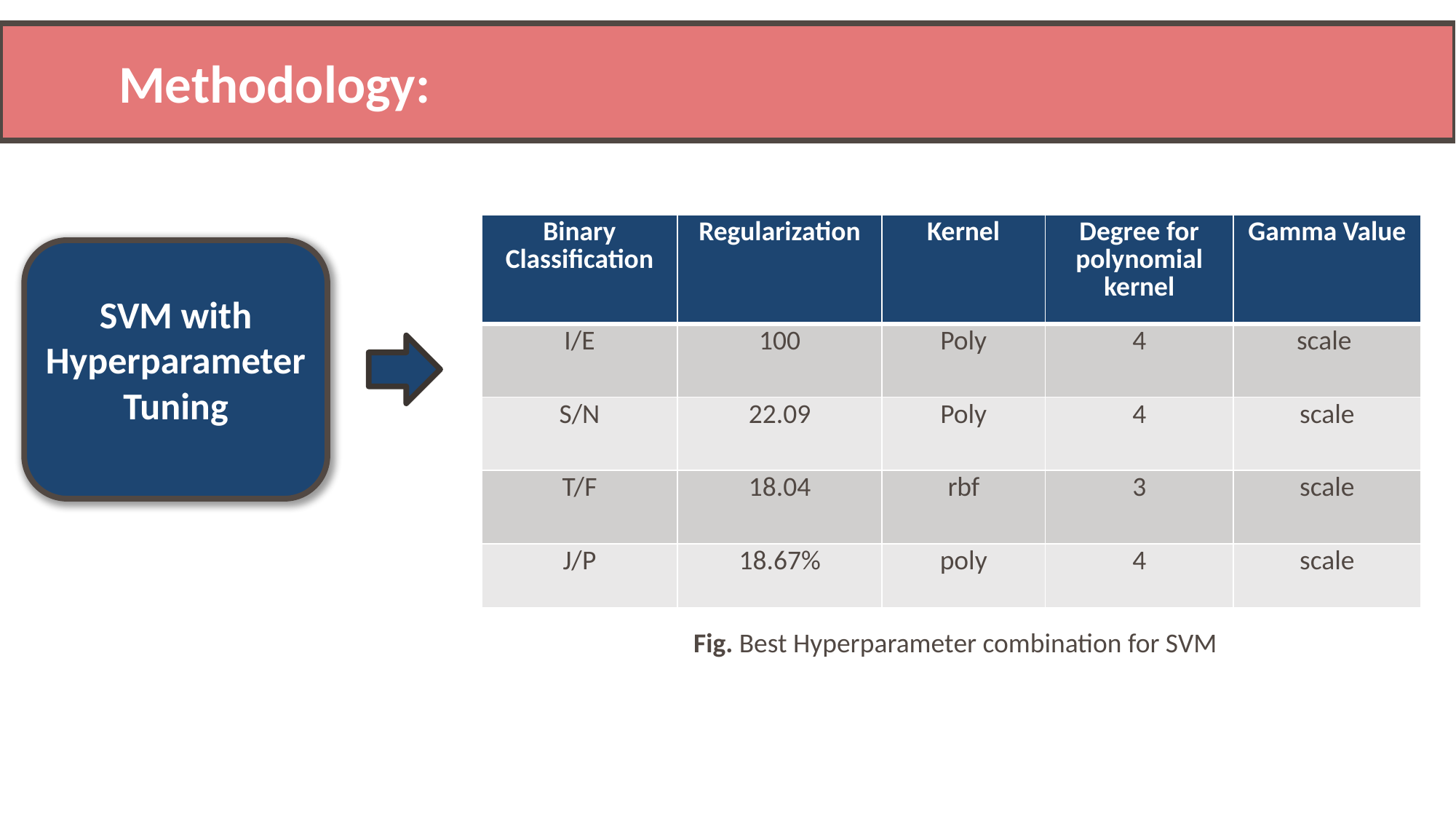

Methodology:
| Binary Classification | Regularization | Kernel | Degree for polynomial kernel | Gamma Value |
| --- | --- | --- | --- | --- |
| I/E | 100 | Poly | 4 | scale |
| S/N | 22.09 | Poly | 4 | scale |
| T/F | 18.04 | rbf | 3 | scale |
| J/P | 18.67% | poly | 4 | scale |

SVM with Hyperparameter Tuning

Fig. Best Hyperparameter combination for SVM